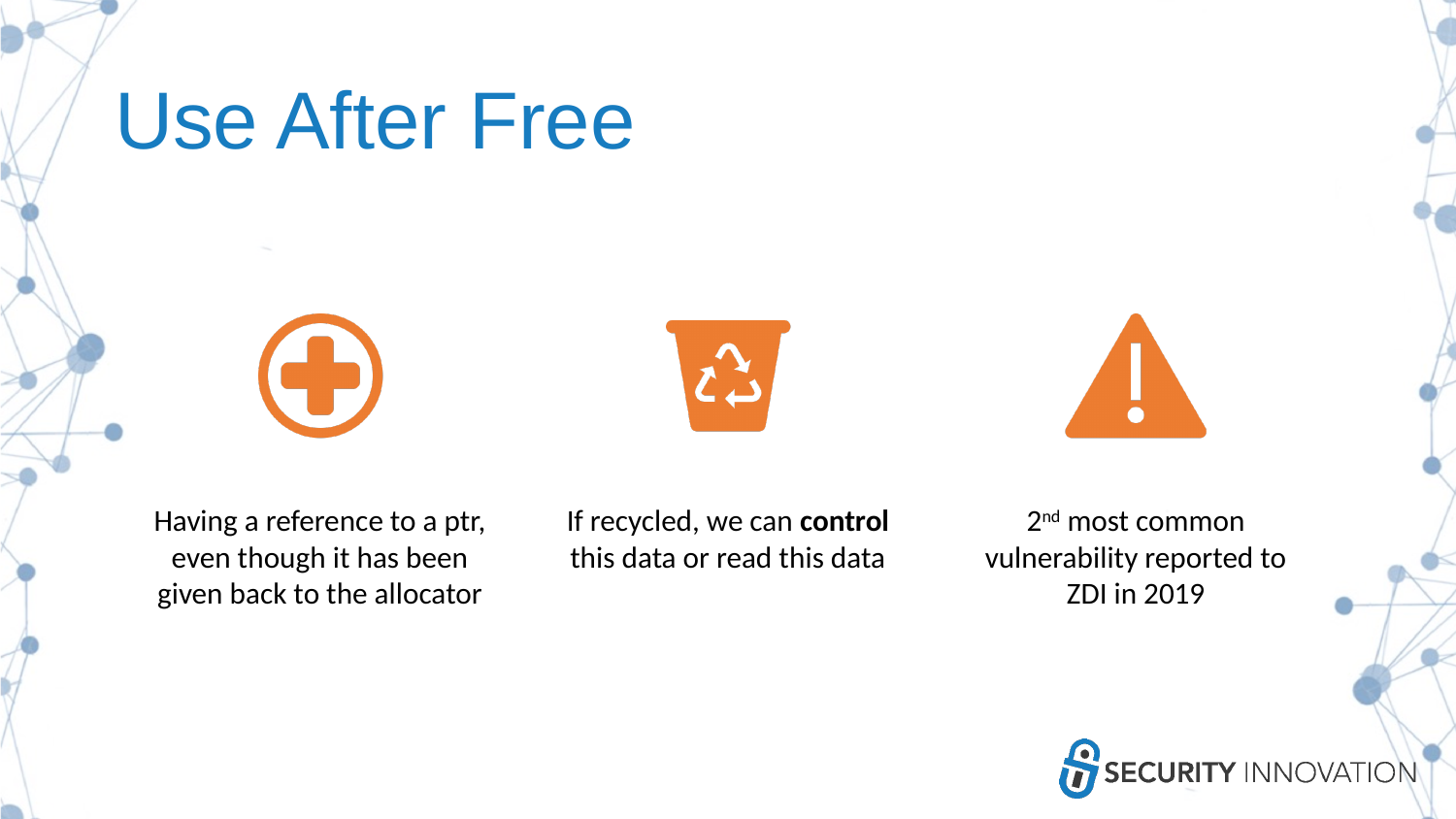

# Use After Free
Having a reference to a ptr, even though it has been given back to the allocator
If recycled, we can control this data or read this data
2nd most common vulnerability reported to ZDI in 2019